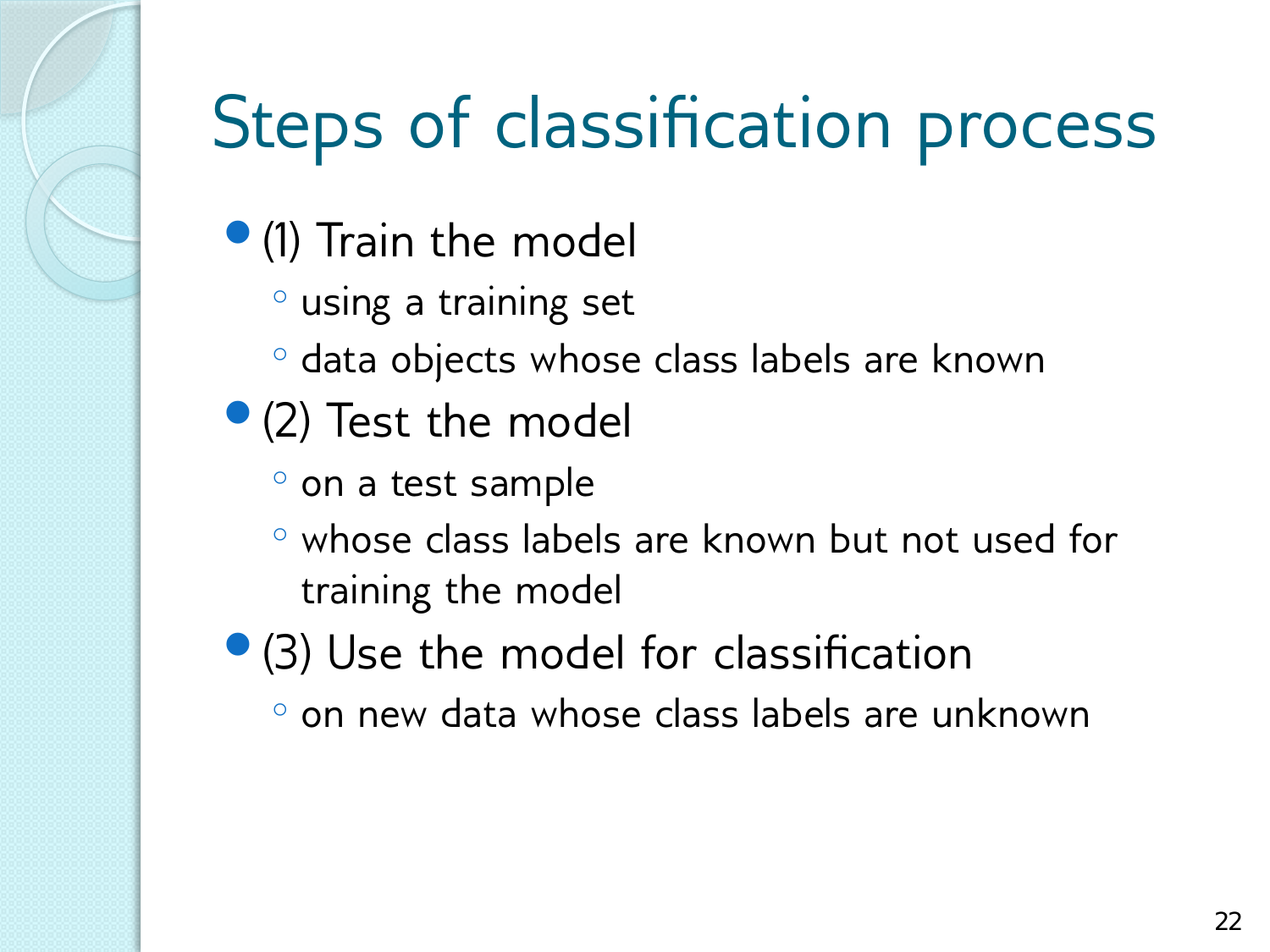

# Steps of classification process
(1) Train the model
using a training set
data objects whose class labels are known
(2) Test the model
on a test sample
whose class labels are known but not used for training the model
(3) Use the model for classification
on new data whose class labels are unknown

22